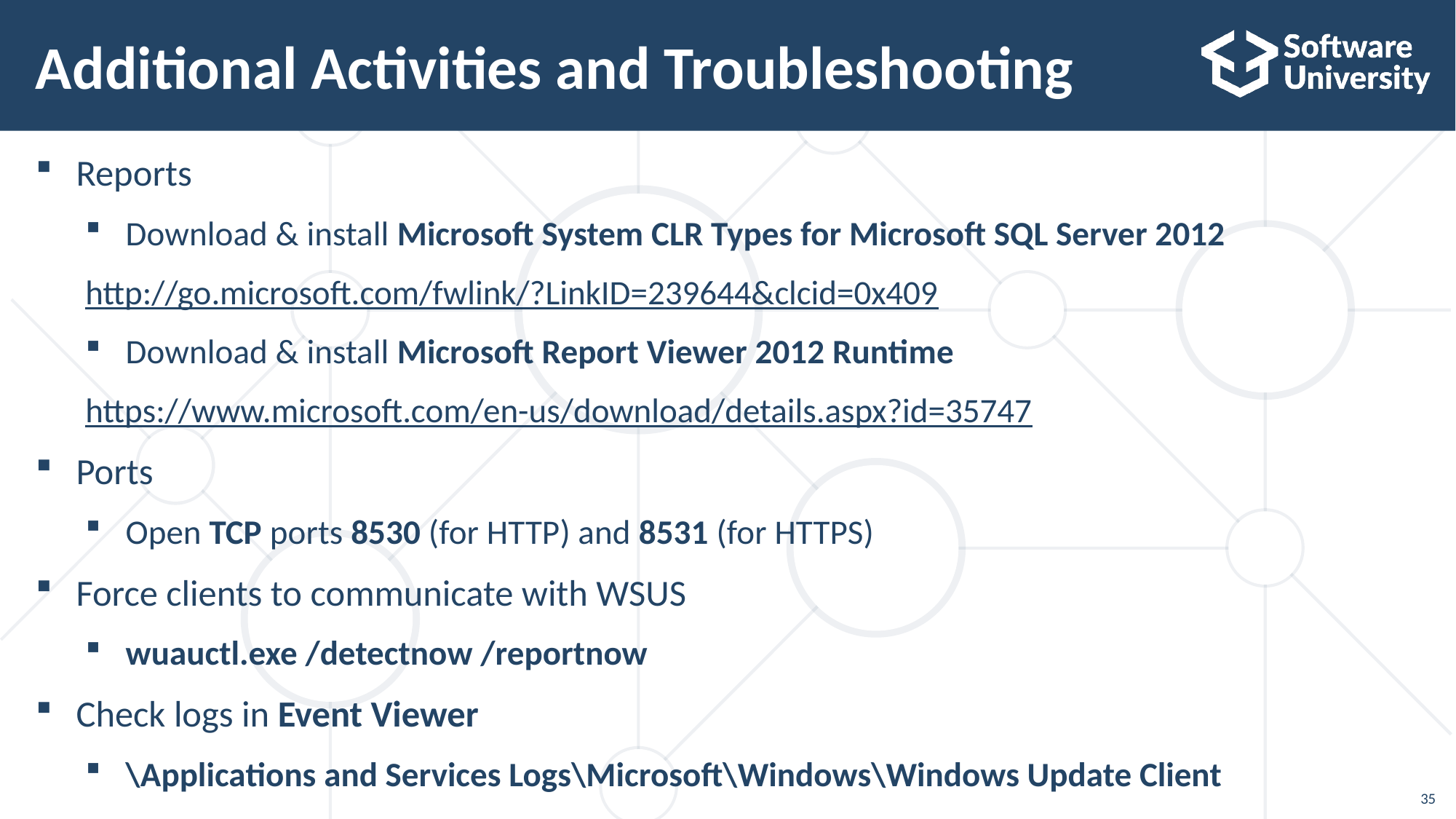

# Additional Activities and Troubleshooting
Reports
Download & install Microsoft System CLR Types for Microsoft SQL Server 2012
http://go.microsoft.com/fwlink/?LinkID=239644&clcid=0x409
Download & install Microsoft Report Viewer 2012 Runtime
https://www.microsoft.com/en-us/download/details.aspx?id=35747
Ports
Open TCP ports 8530 (for HTTP) and 8531 (for HTTPS)
Force clients to communicate with WSUS
wuauctl.exe /detectnow /reportnow
Check logs in Event Viewer
\Applications and Services Logs\Microsoft\Windows\Windows Update Client
35